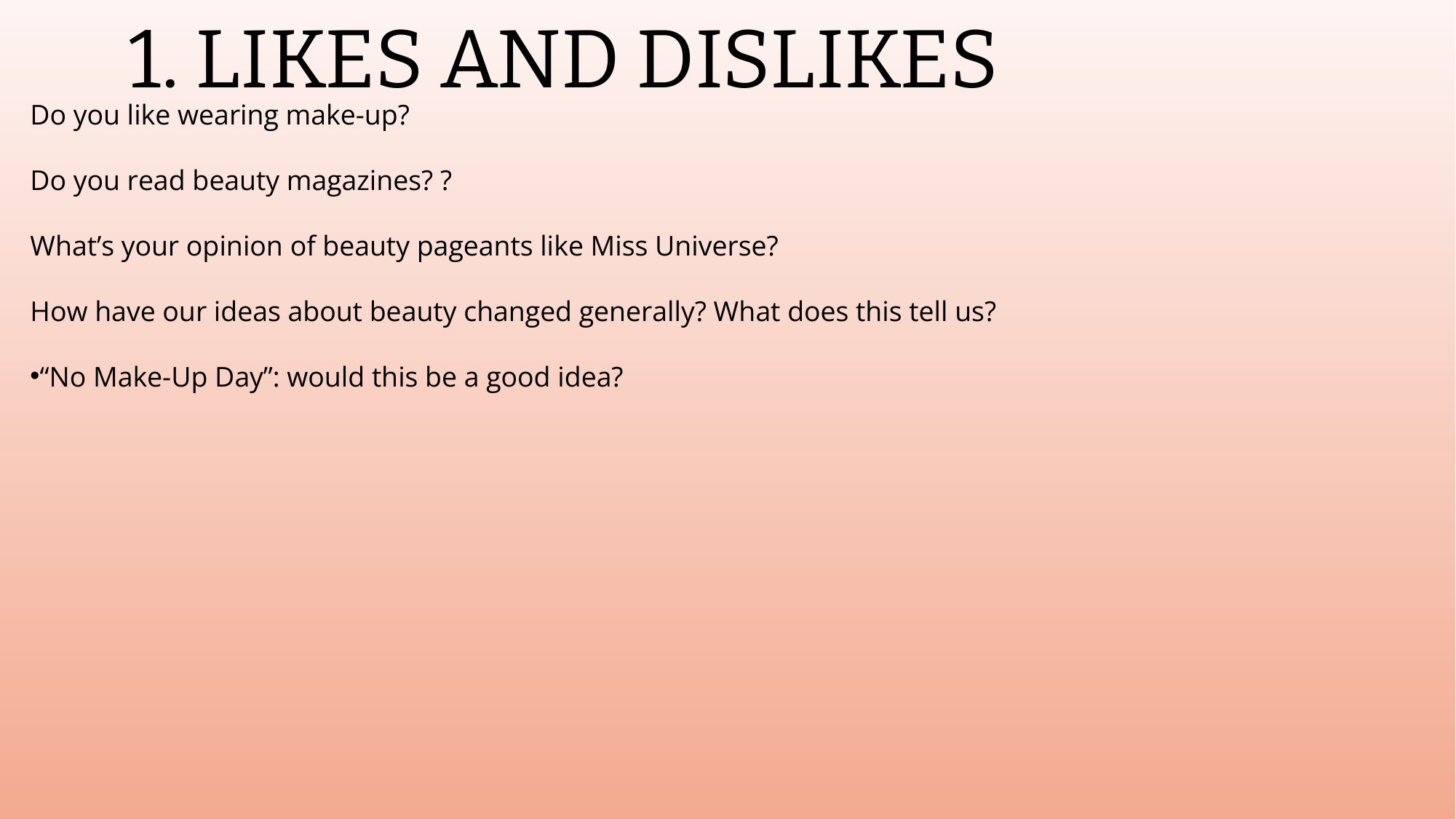

# 1. Likes and Dislikes
Do you like wearing make-up?

Do you read beauty magazines? ?

What’s your opinion of beauty pageants like Miss Universe?

How have our ideas about beauty changed generally? What does this tell us?

“No Make-Up Day”: would this be a good idea?